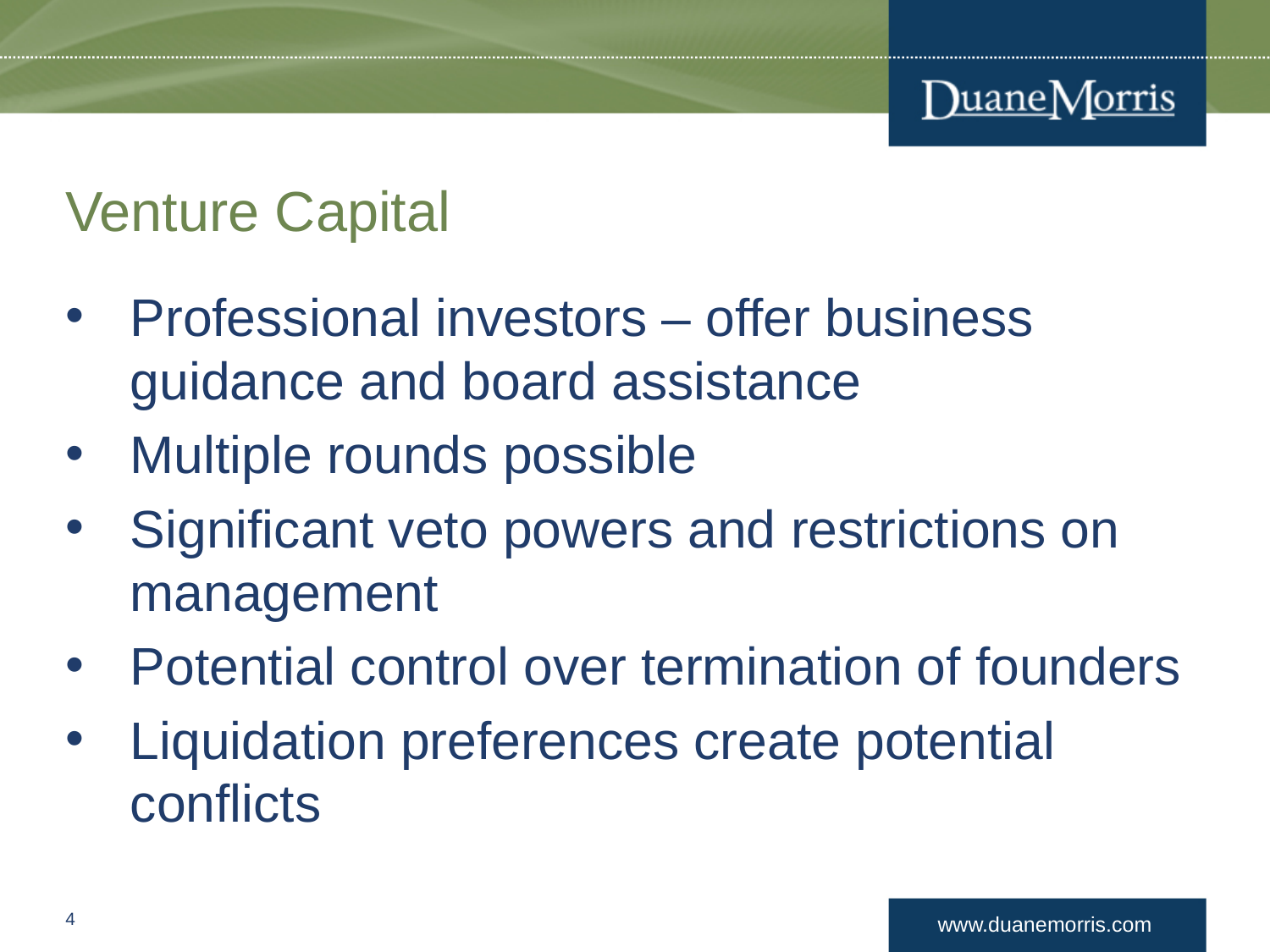

# Venture Capital
Professional investors – offer business guidance and board assistance
Multiple rounds possible
Significant veto powers and restrictions on management
Potential control over termination of founders
Liquidation preferences create potential conflicts
4